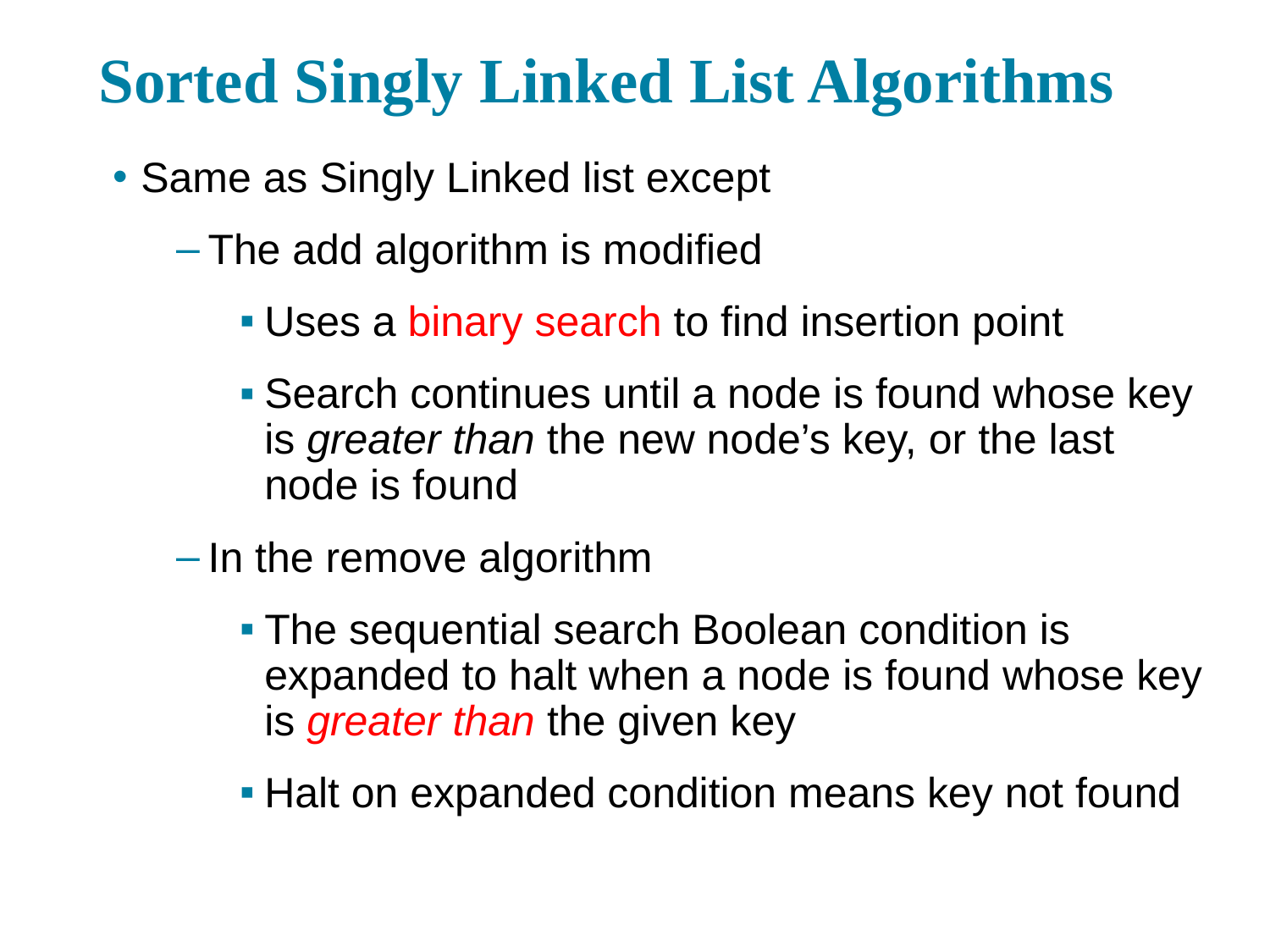

# Sorted Singly Linked List Algorithms
Same as Singly Linked list except
The add algorithm is modified
Uses a binary search to find insertion point
Search continues until a node is found whose key is greater than the new node’s key, or the last node is found
In the remove algorithm
The sequential search Boolean condition is expanded to halt when a node is found whose key is greater than the given key
Halt on expanded condition means key not found
40